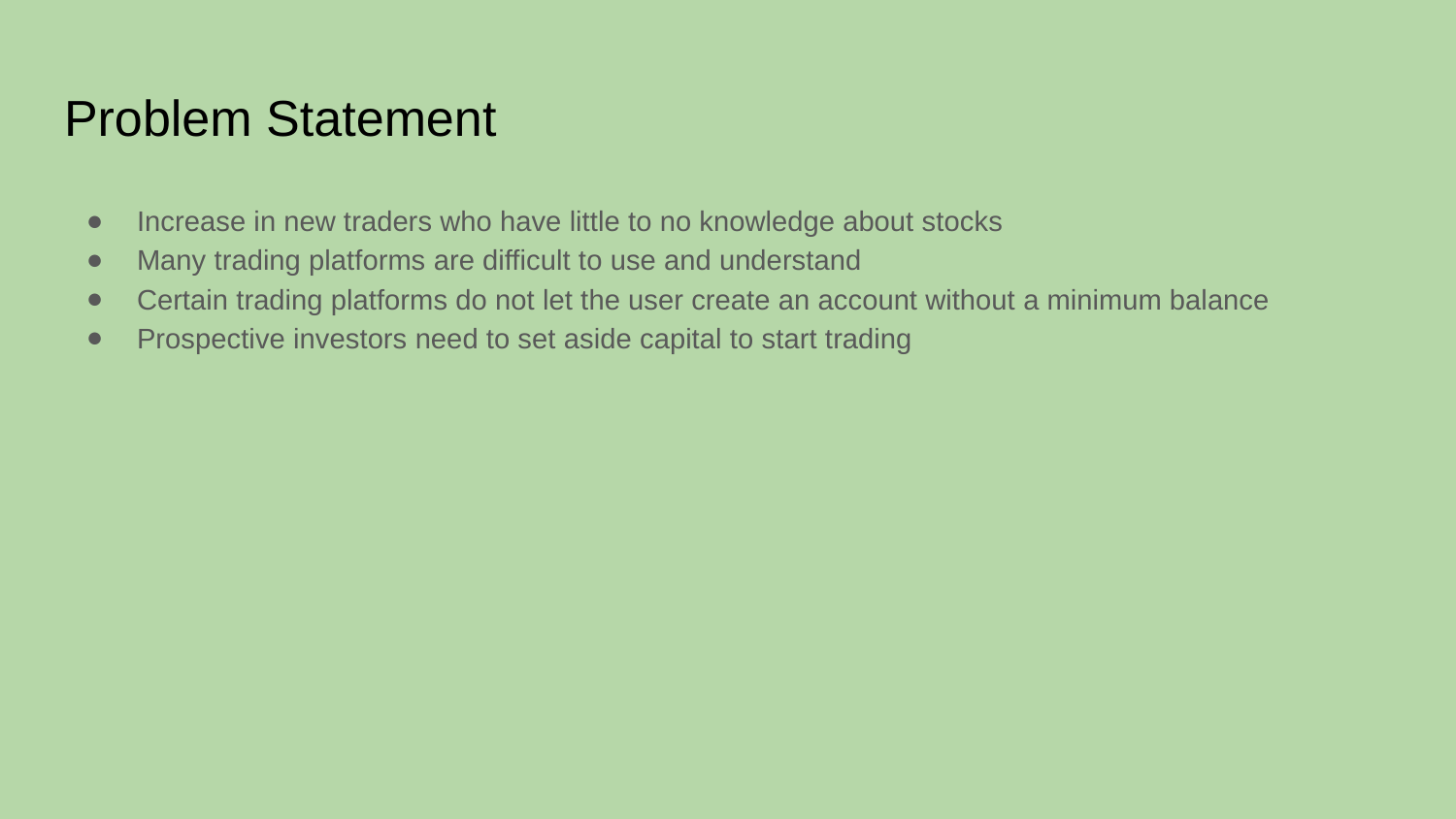

# Problem Statement
Increase in new traders who have little to no knowledge about stocks
Many trading platforms are difficult to use and understand
Certain trading platforms do not let the user create an account without a minimum balance
Prospective investors need to set aside capital to start trading